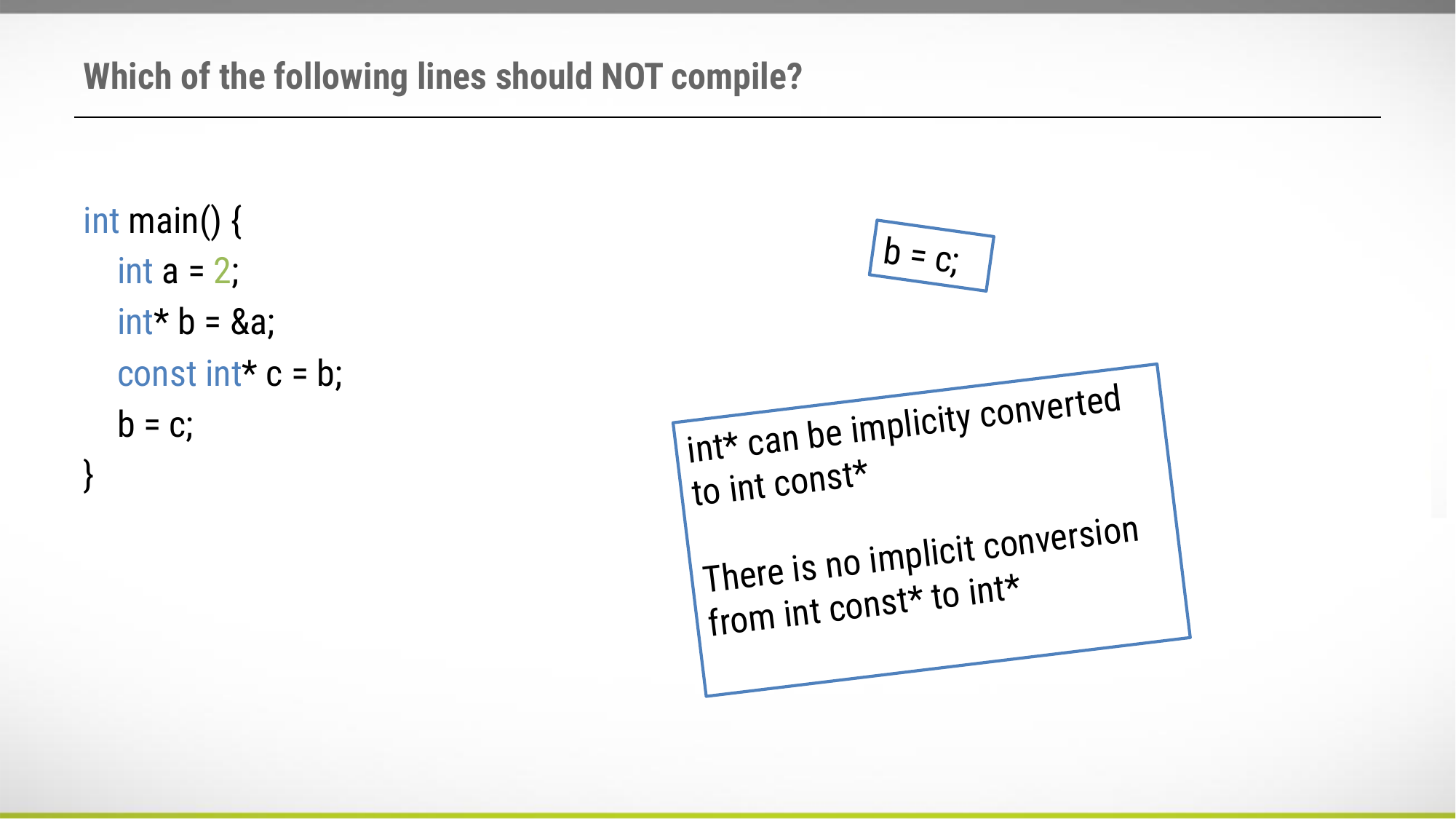

# Which of the following lines should NOT compile?
int main() {
    int a = 2;
    int* b = &a;
    const int* c = b;
    b = c;
}
b = c;
int* can be implicity converted to int const*

There is no implicit conversion from int const* to int*